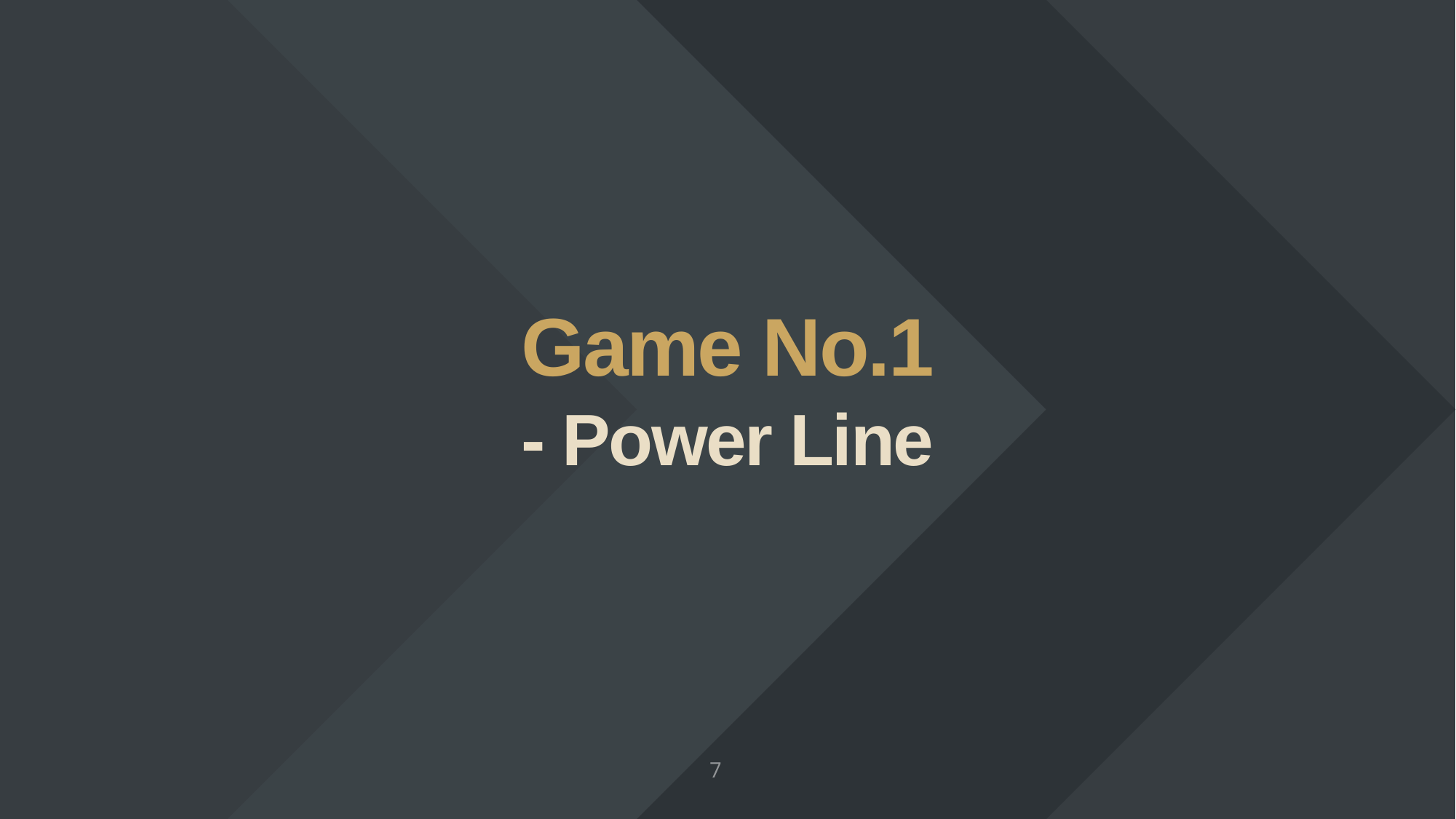

# Game No.1 - Power Line
7